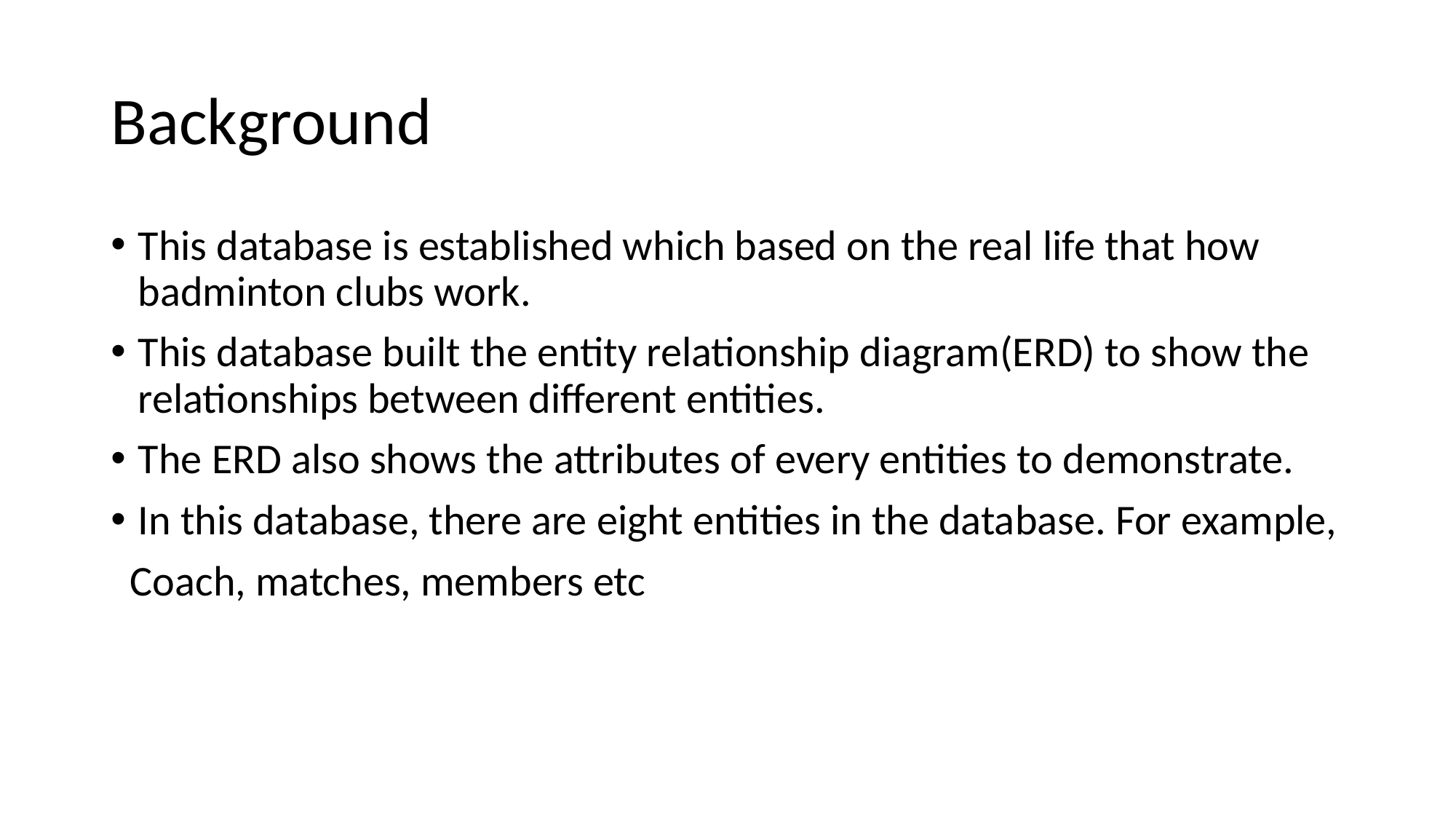

# Background
This database is established which based on the real life that how badminton clubs work.
This database built the entity relationship diagram(ERD) to show the relationships between different entities.
The ERD also shows the attributes of every entities to demonstrate.
In this database, there are eight entities in the database. For example,
  Coach, matches, members etc